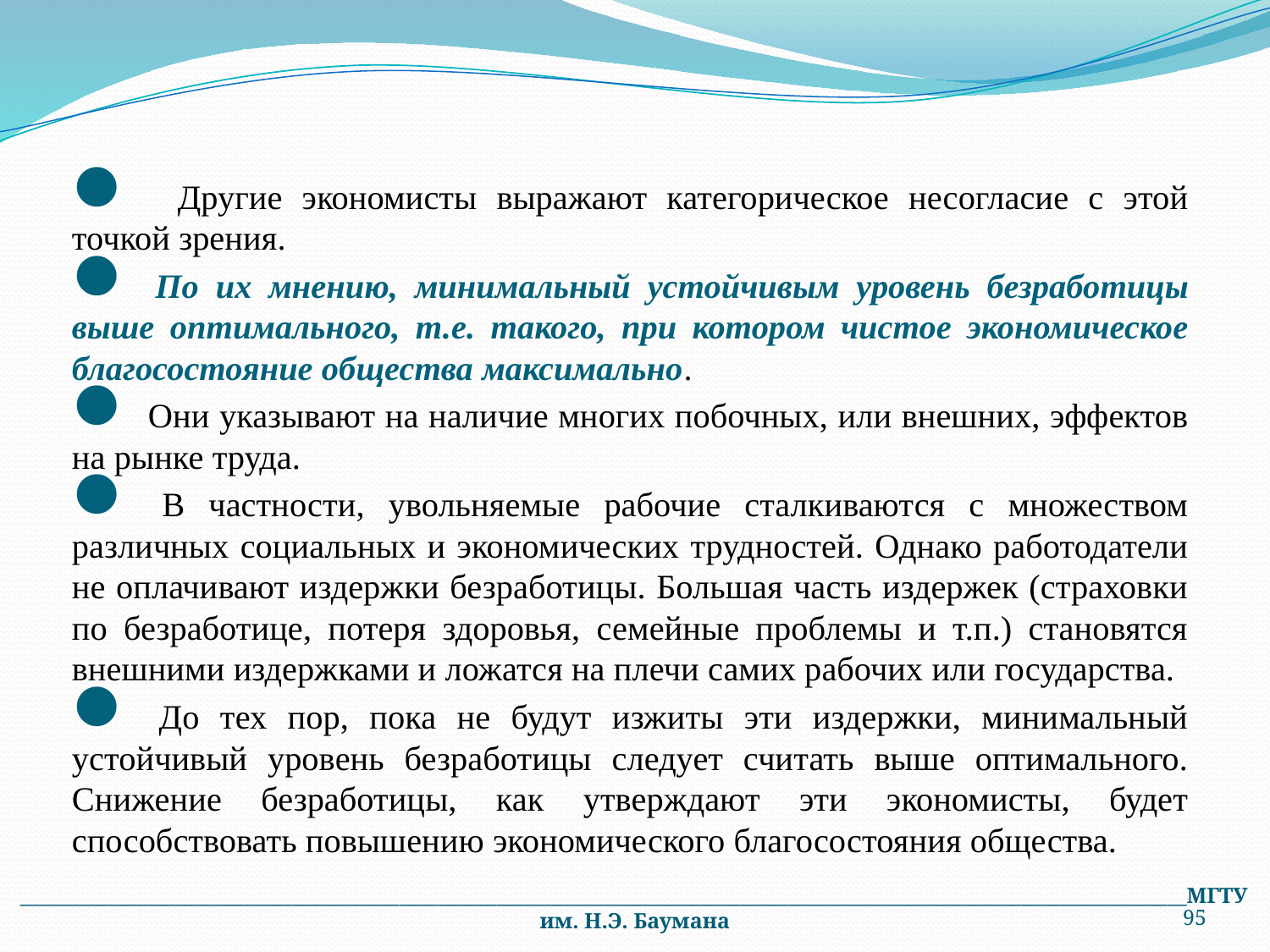

Другие экономисты выражают категорическое несогласие с этой точкой зрения.
 По их мнению, минимальный устойчивым уровень безработицы выше оптимального, т.е. такого, при котором чистое экономическое благосостояние общества максимально.
 Они указывают на наличие многих побочных, или внешних, эффектов на рынке труда.
 В частности, увольняемые рабочие сталкиваются с множеством различных социальных и экономических трудностей. Однако работодатели не оплачивают издержки безработицы. Большая часть издержек (страховки по безработице, потеря здоровья, семейные проблемы и т.п.) становятся внешними издержками и ложатся на плечи самих рабочих или государства.
 До тех пор, пока не будут изжиты эти издержки, минимальный устойчивый уровень безработицы следует считать выше оптимального. Снижение безработицы, как утверждают эти экономисты, будет способствовать повышению экономического благосостояния общества.

________________________________________________________________________________________________________________________МГТУ им. Н.Э. Баумана
95